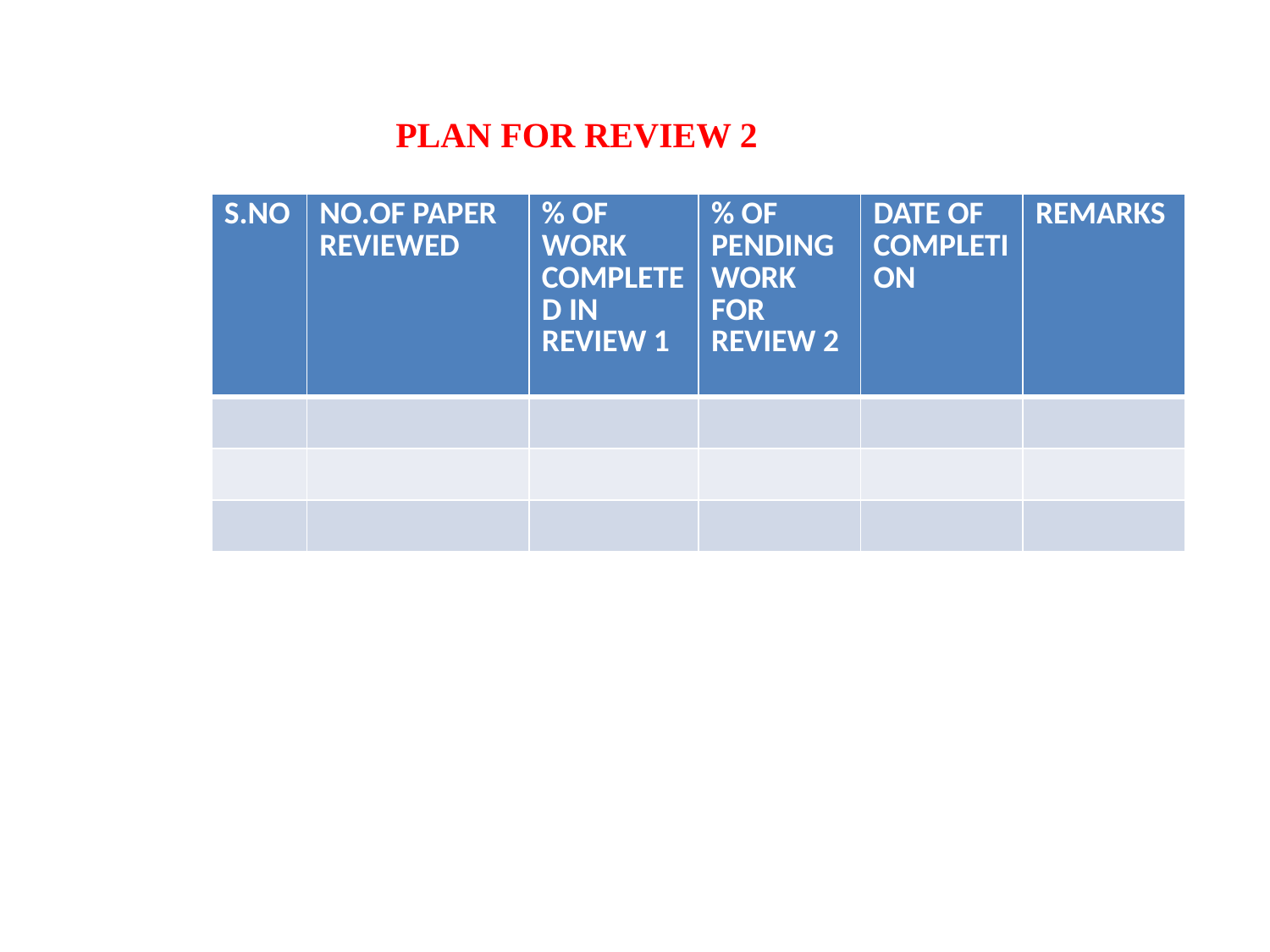

PLAN FOR REVIEW 2
| S.NO | NO.OF PAPER REVIEWED | % OF WORK COMPLETED IN REVIEW 1 | % OF PENDING WORK FOR REVIEW 2 | DATE OF COMPLETION | REMARKS |
| --- | --- | --- | --- | --- | --- |
|  |  |  |  |  |  |
|  |  |  |  |  |  |
|  |  |  |  |  |  |